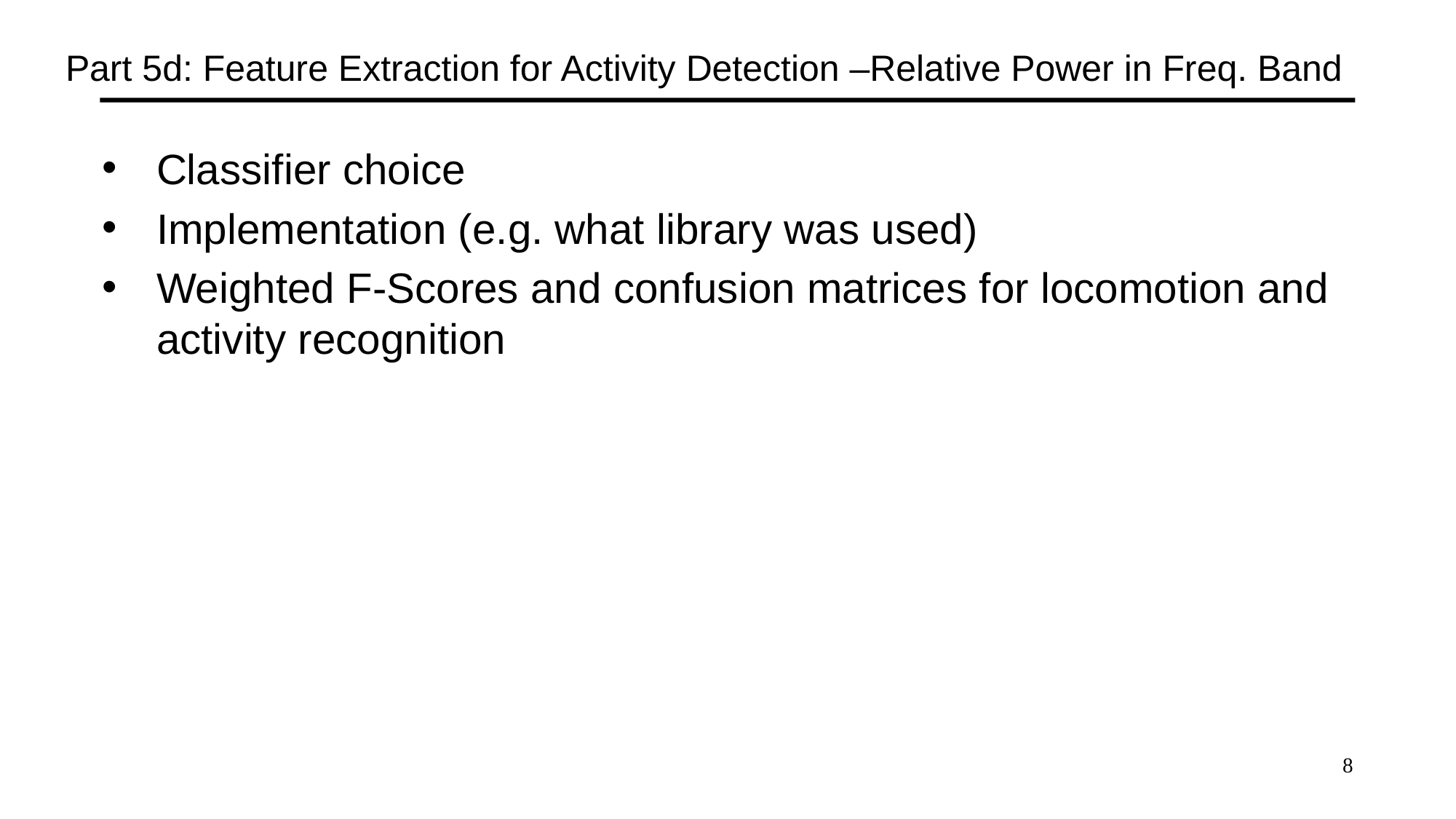

# Part 5d: Feature Extraction for Activity Detection –Relative Power in Freq. Band
Classifier choice
Implementation (e.g. what library was used)
Weighted F-Scores and confusion matrices for locomotion and activity recognition

8